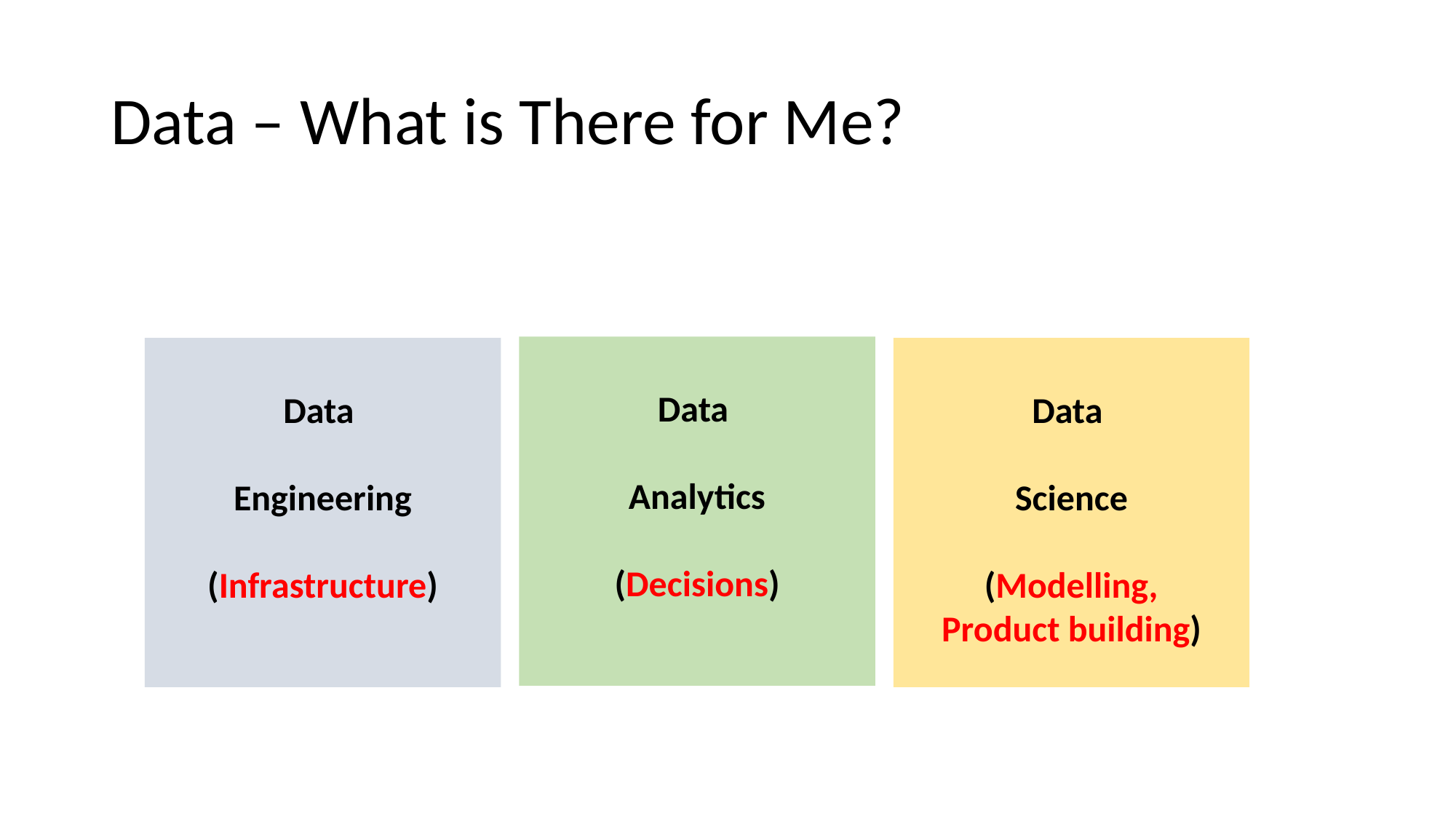

# Data – What is There for Me?

Data

Analytics

(Decisions)

Data

Engineering

(Infrastructure)

Data

Science

(Modelling,
Product building)